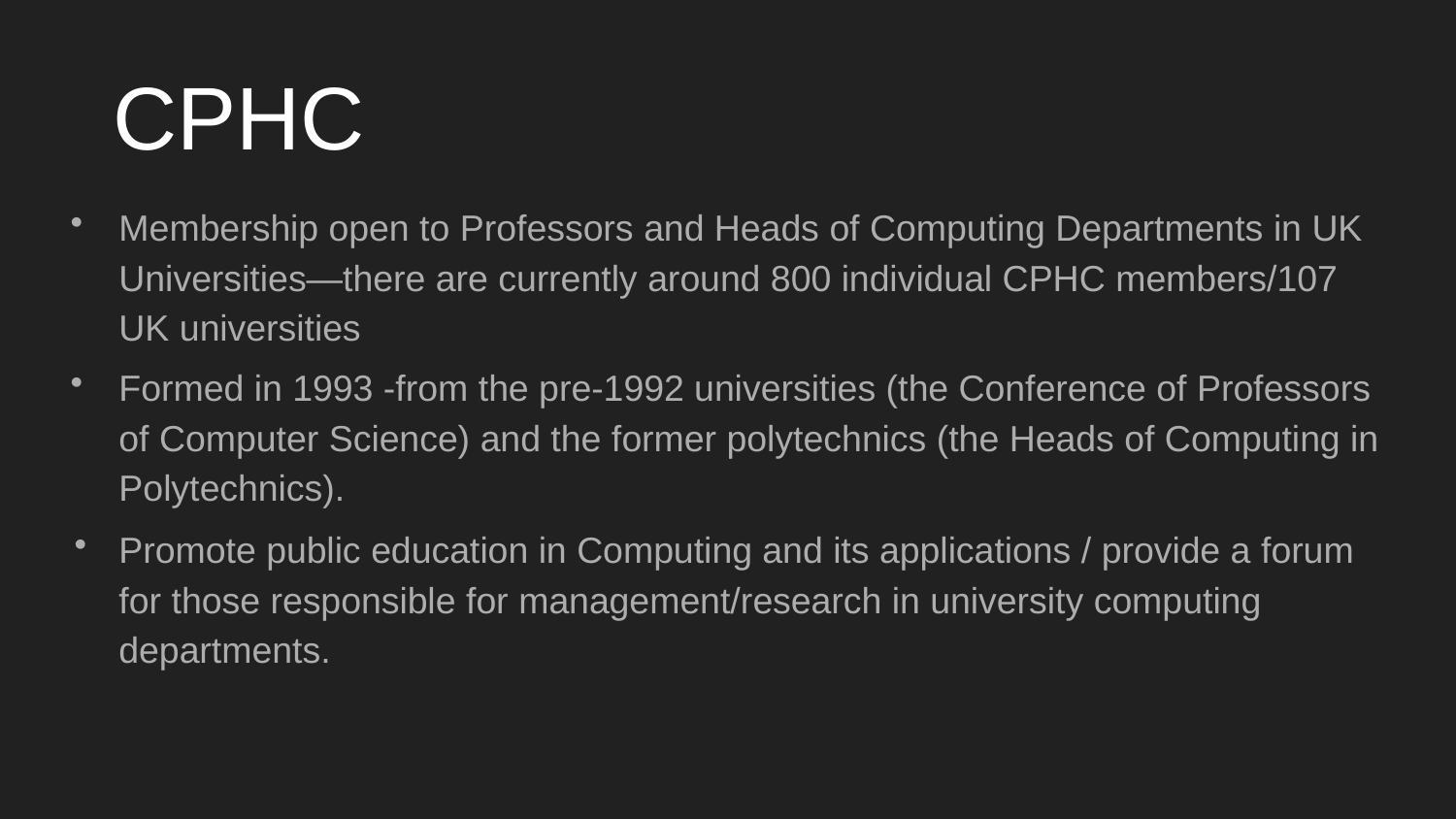

# CPHC
Membership open to Professors and Heads of Computing Departments in UK Universities—there are currently around 800 individual CPHC members/107 UK universities
Formed in 1993 -from the pre-1992 universities (the Conference of Professors of Computer Science) and the former polytechnics (the Heads of Computing in Polytechnics).
Promote public education in Computing and its applications / provide a forum for those responsible for management/research in university computing departments.